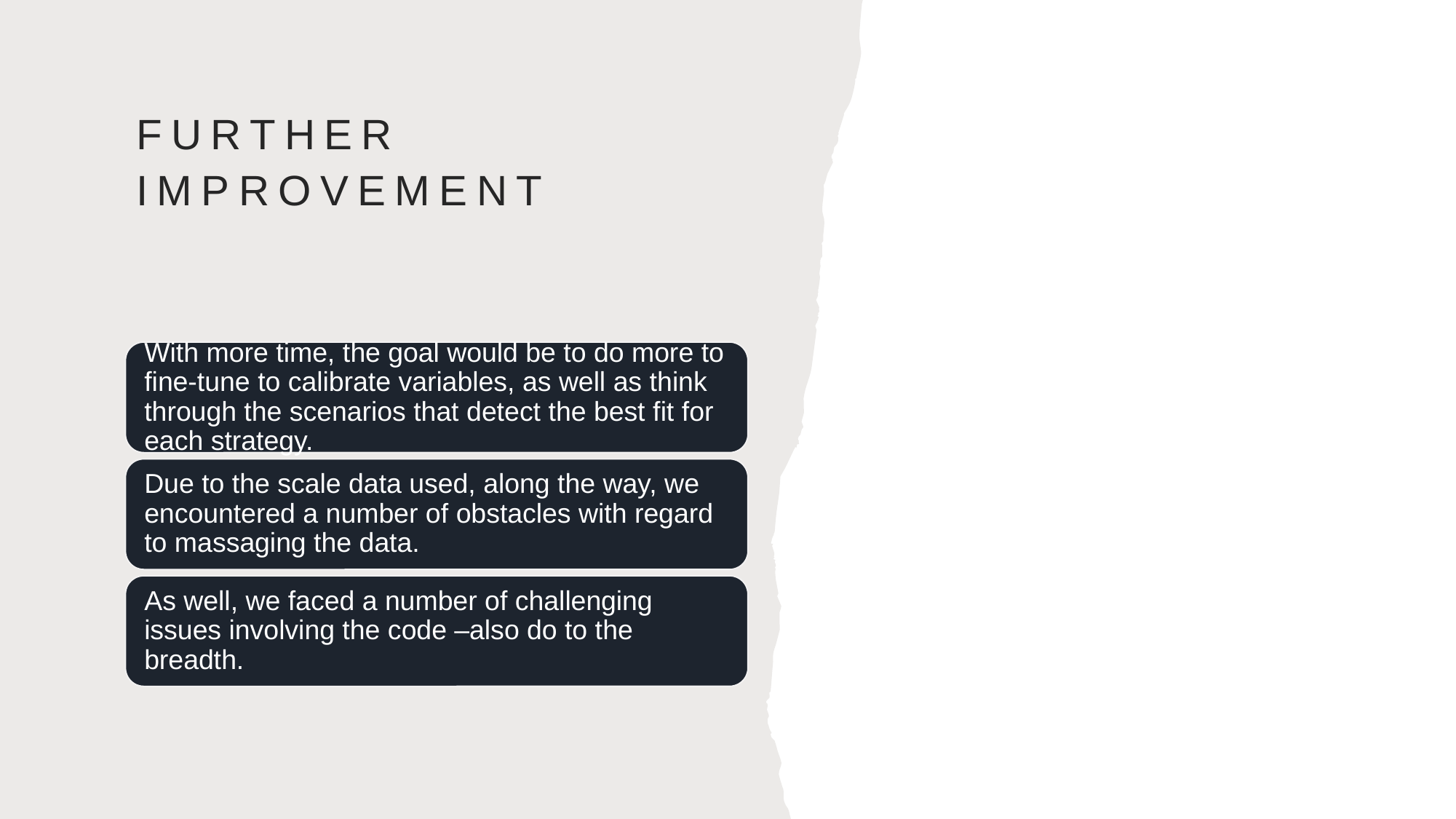

# Further improvement
With more time, the goal would be to do more to fine-tune to calibrate variables, as well as think through the scenarios that detect the best fit for each strategy.
Due to the scale data used, along the way, we encountered a number of obstacles with regard to massaging the data.
As well, we faced a number of challenging issues involving the code –also do to the breadth.